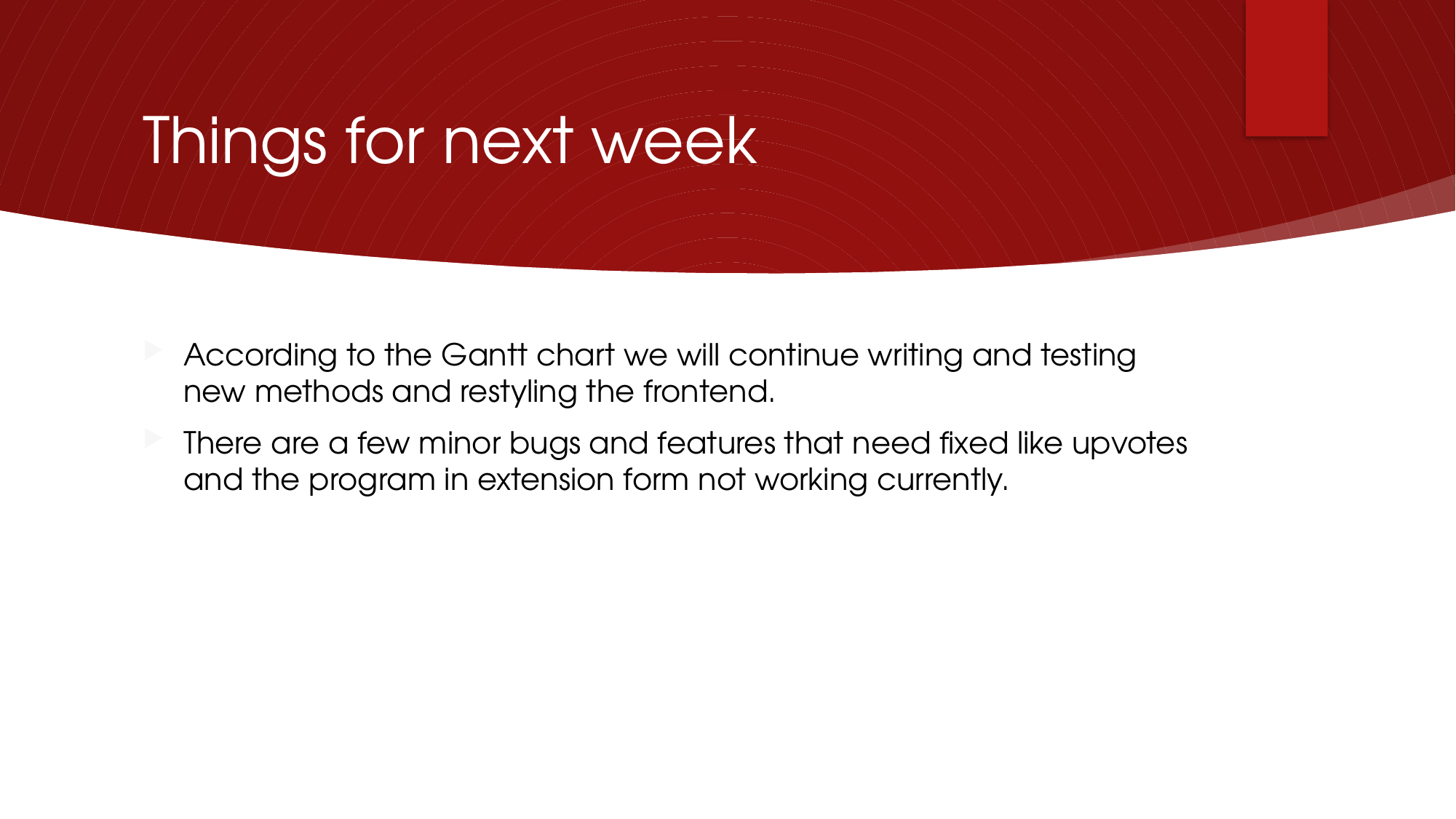

# Things for next week

According to the Gantt chart we will continue writing and testing new methods and restyling the frontend.
There are a few minor bugs and features that need fixed like upvotes and the program in extension form not working currently.